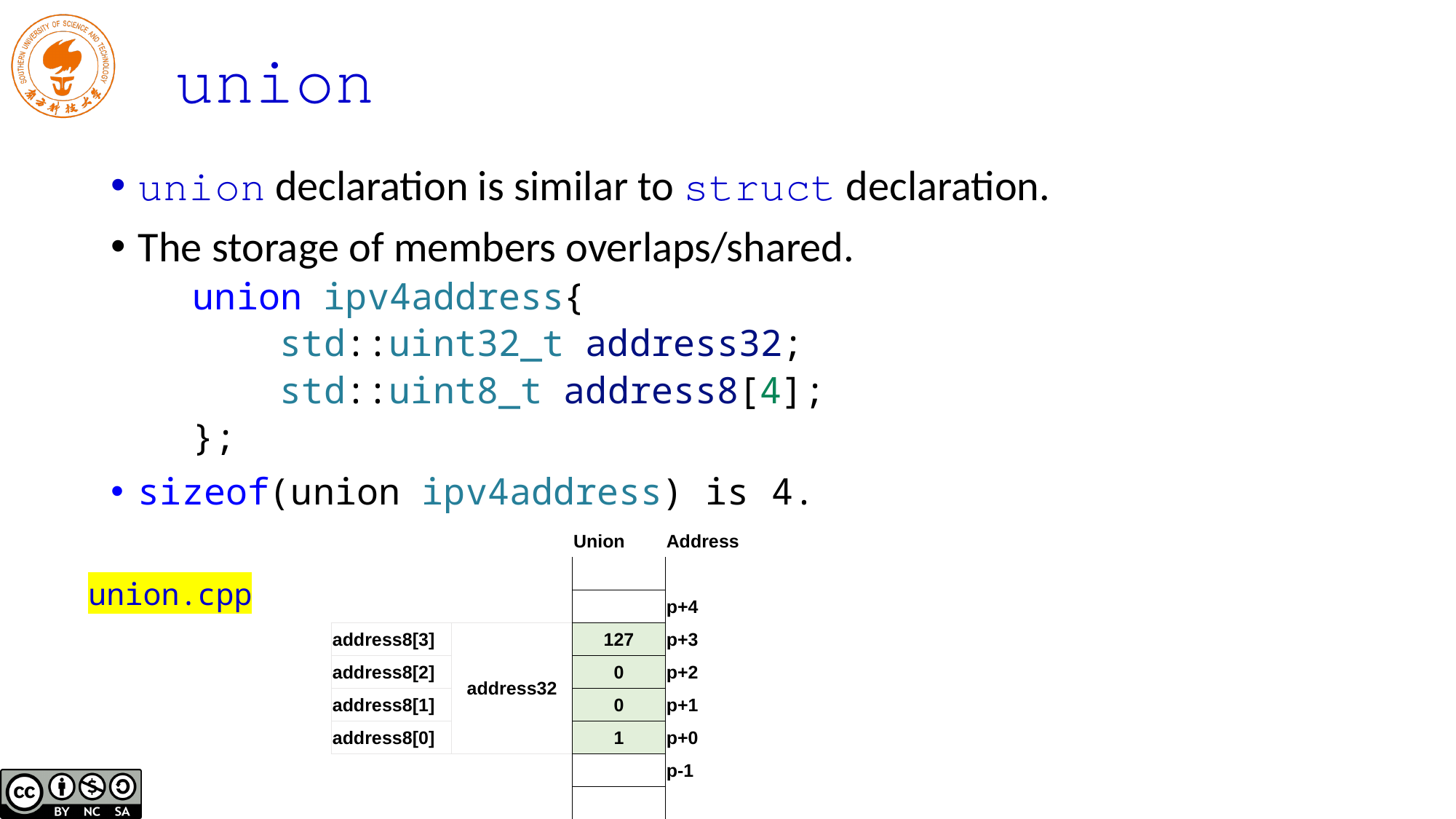

# union
union declaration is similar to struct declaration.
The storage of members overlaps/shared.
union ipv4address{
    std::uint32_t address32;
    std::uint8_t address8[4];
};
sizeof(union ipv4address) is 4.

|  |  | Union | Address |
| --- | --- | --- | --- |
|  |  |  |  |
|  |  |  | p+4 |
| address8[3] | address32 | 127 | p+3 |
| address8[2] |  | 0 | p+2 |
| address8[1] |  | 0 | p+1 |
| address8[0] |  | 1 | p+0 |
|  |  |  | p-1 |
|  |  |  |  |
union.cpp